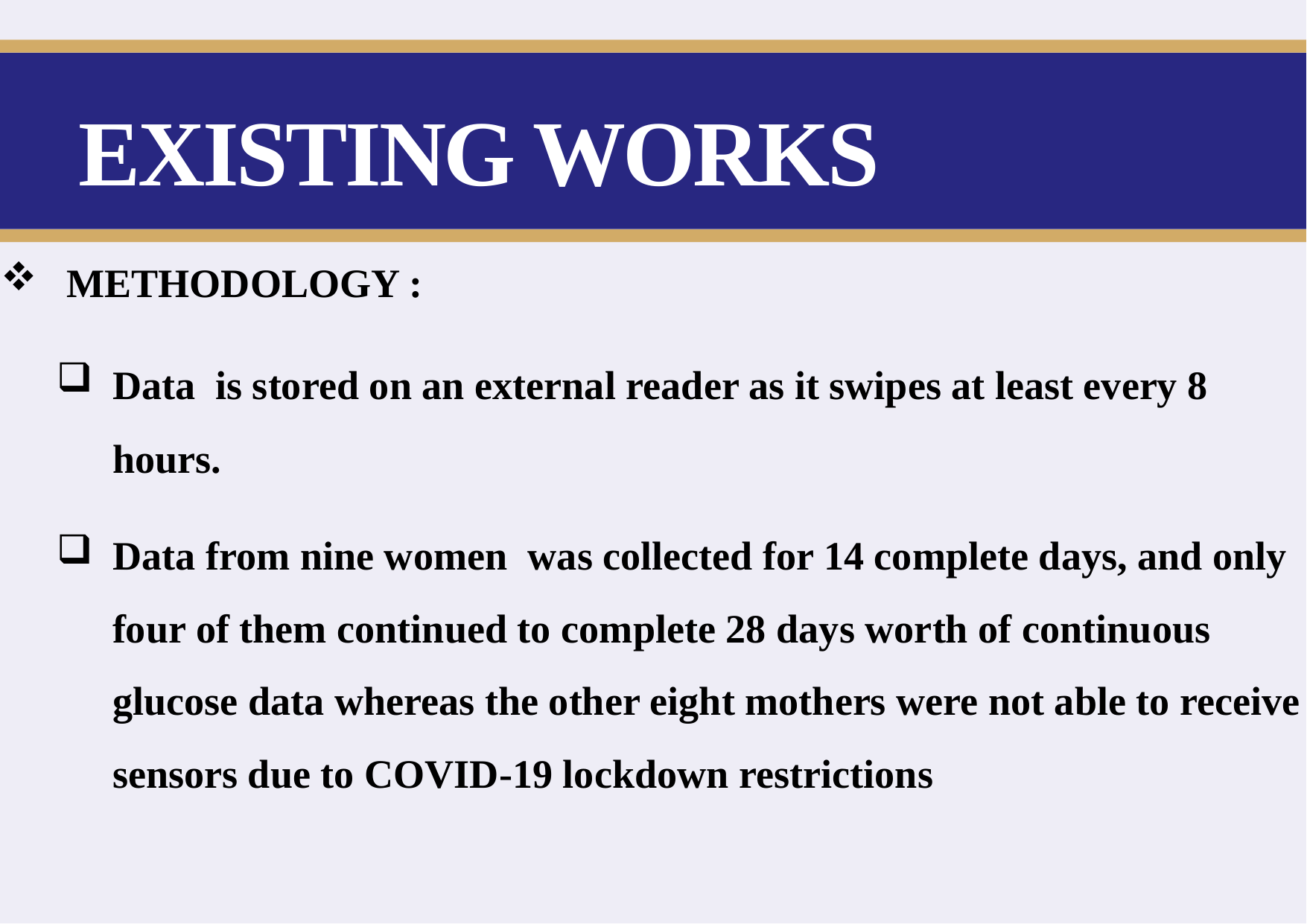

# EXISTING WORKS
 METHODOLOGY :
Data  is stored on an external reader as it swipes at least every 8 hours.
Data from nine women  was collected for 14 complete days, and only four of them continued to complete 28 days worth of continuous glucose data whereas the other eight mothers were not able to receive sensors due to COVID-19 lockdown restrictions